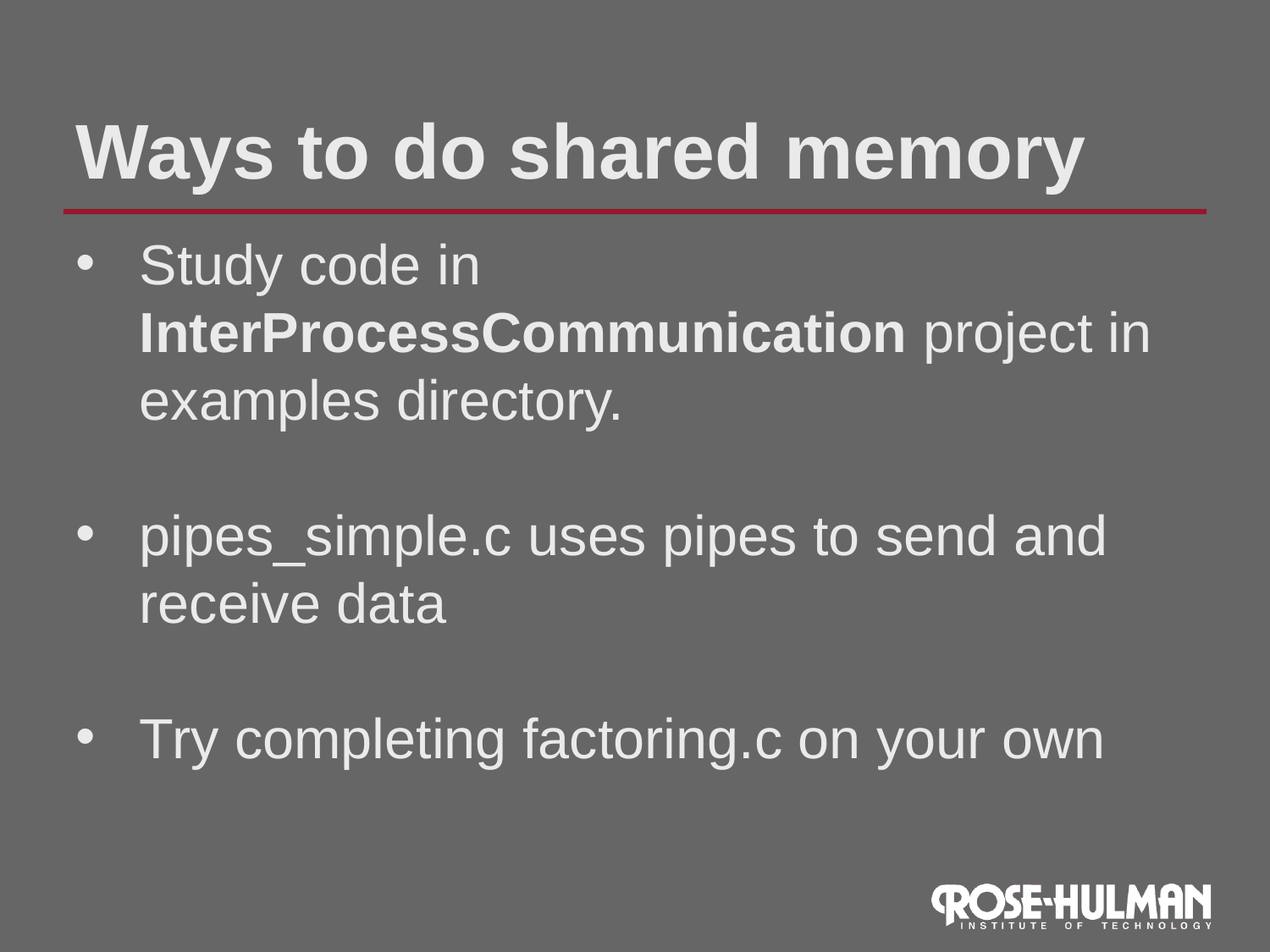

Ways to do shared memory
Study code in InterProcessCommunication project in examples directory.

pipes_simple.c uses pipes to send and receive data

Try completing factoring.c on your own